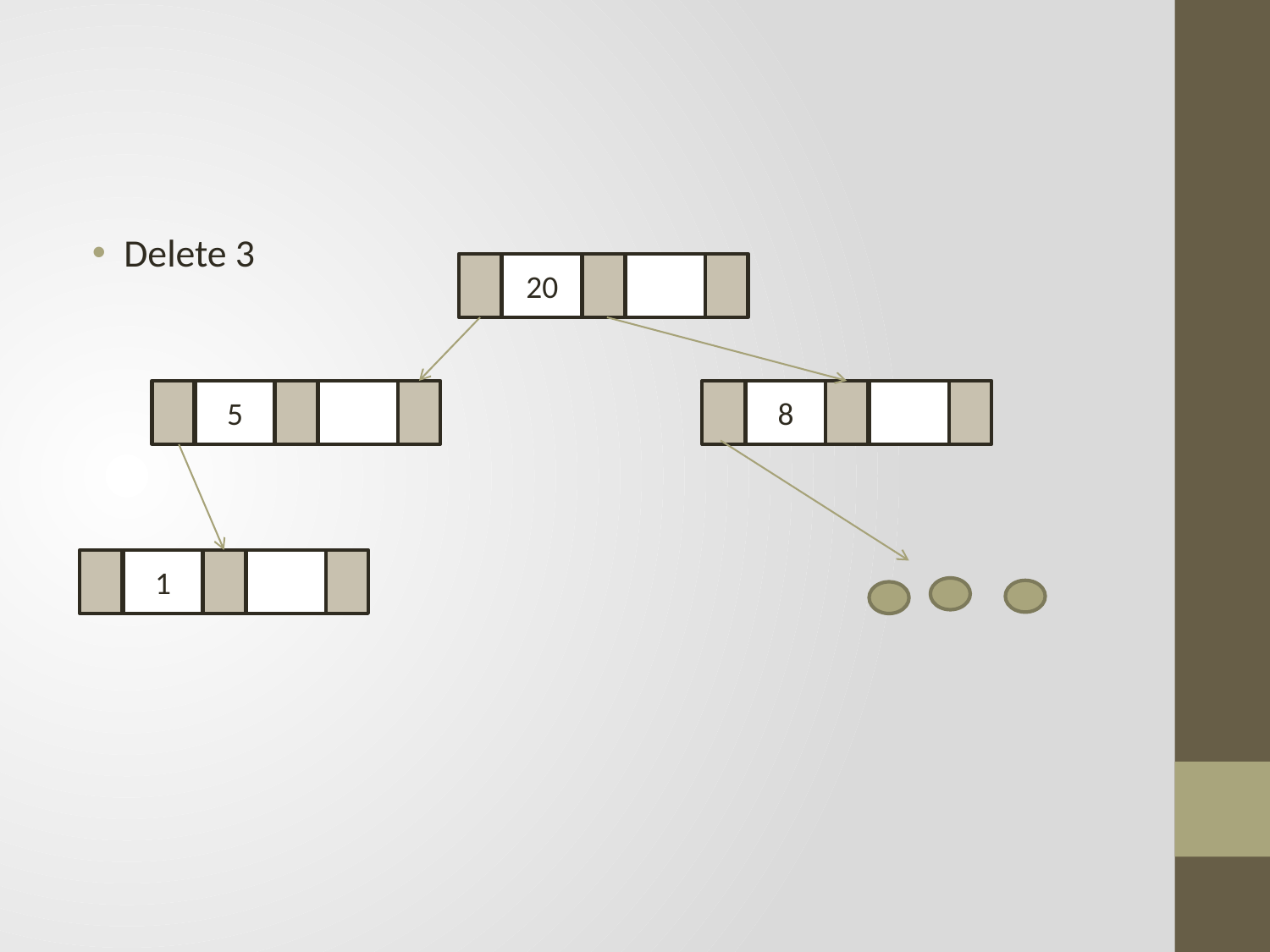

#
Delete 3

20

5

8

1